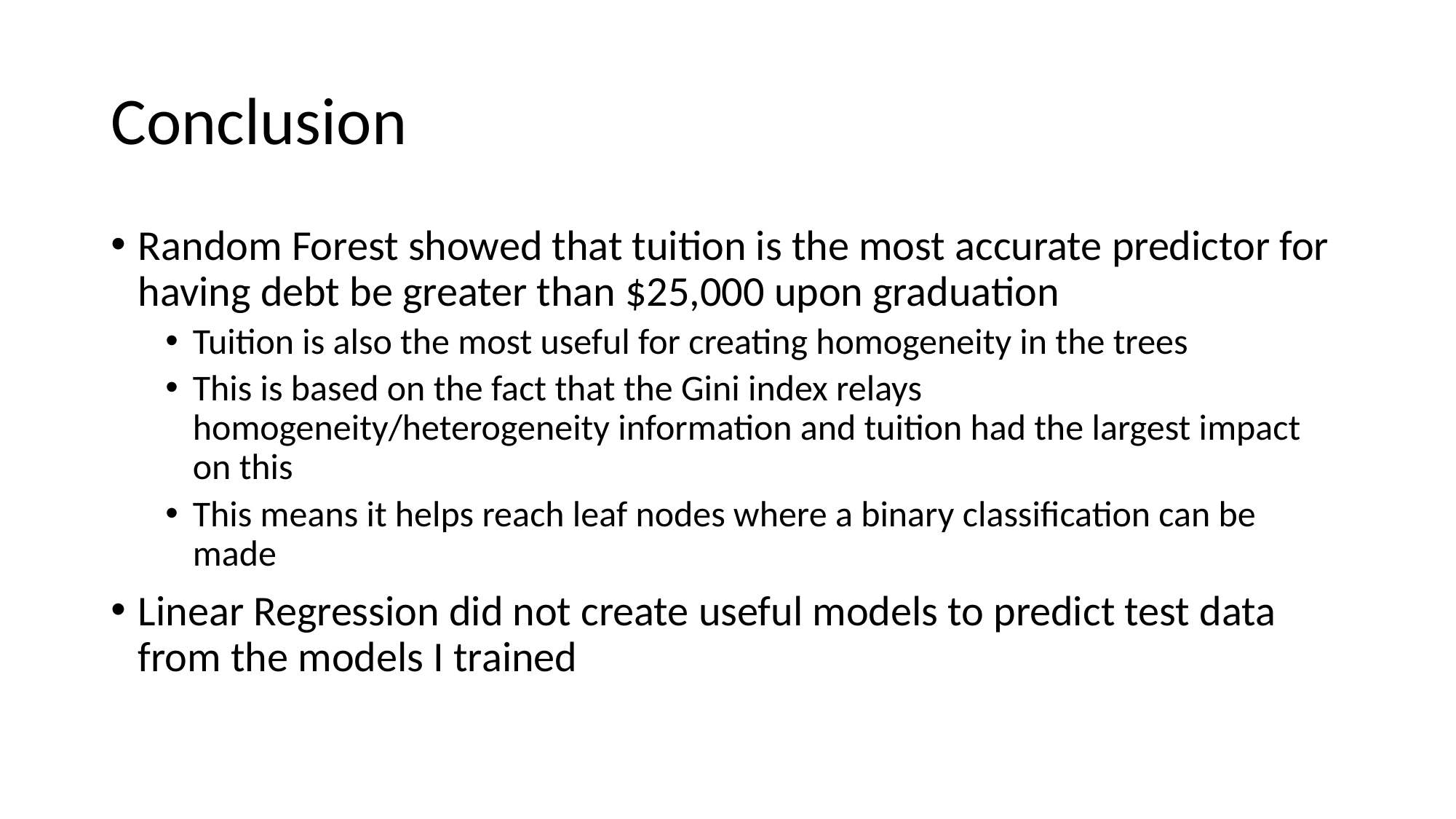

# Conclusion
Random Forest showed that tuition is the most accurate predictor for having debt be greater than $25,000 upon graduation
Tuition is also the most useful for creating homogeneity in the trees
This is based on the fact that the Gini index relays homogeneity/heterogeneity information and tuition had the largest impact on this
This means it helps reach leaf nodes where a binary classification can be made
Linear Regression did not create useful models to predict test data from the models I trained